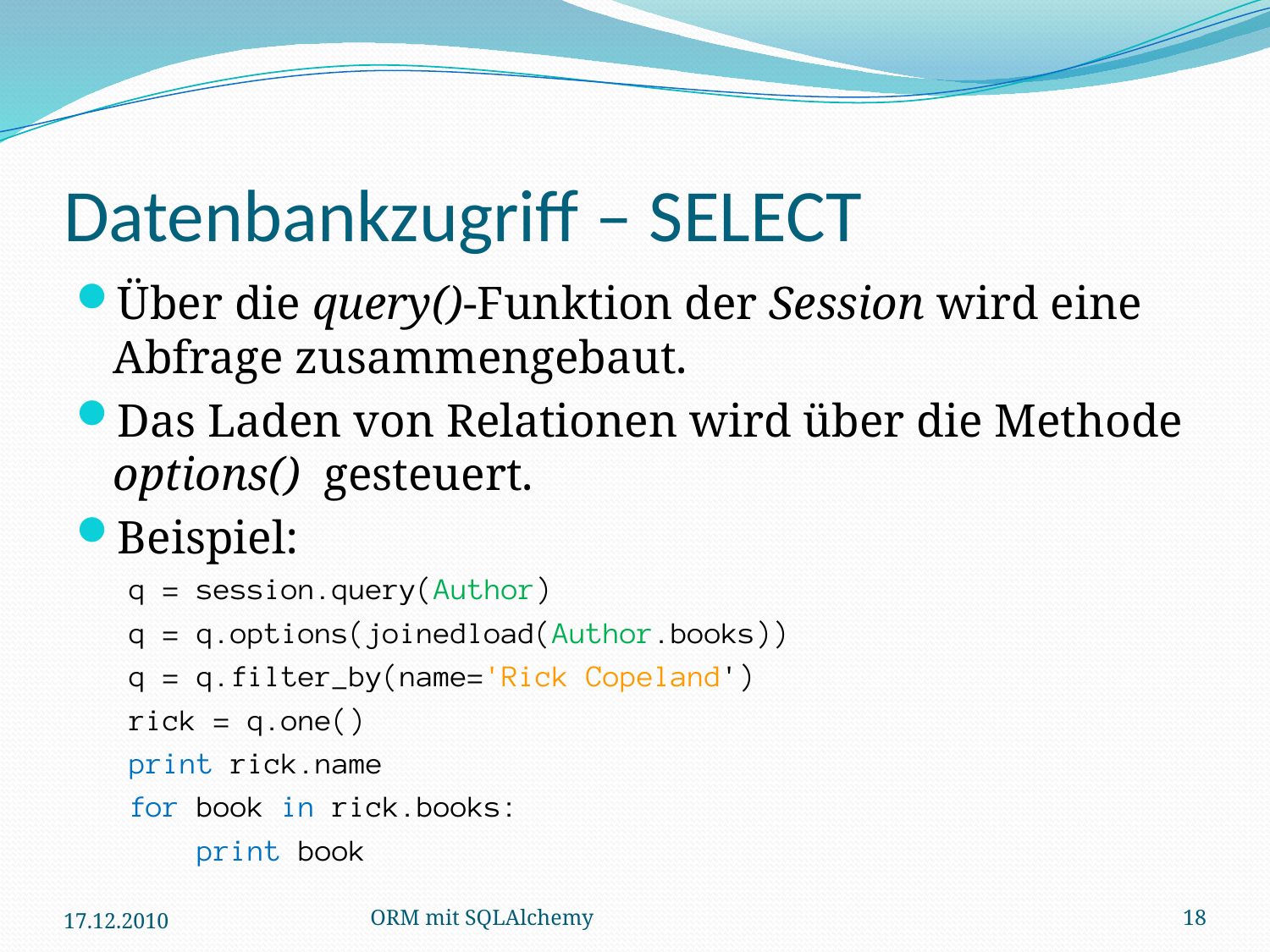

# Datenbankzugriff – SELECT
Über die query()-Funktion der Session wird eine Abfrage zusammengebaut.
Das Laden von Relationen wird über die Methode options()  gesteuert.
Beispiel:
q = session.query(Author)
q = q.options(joinedload(Author.books))
q = q.filter_by(name='Rick Copeland')
rick = q.one()
print rick.name
for book in rick.books:
    print book
17.12.2010
ORM mit SQLAlchemy
18